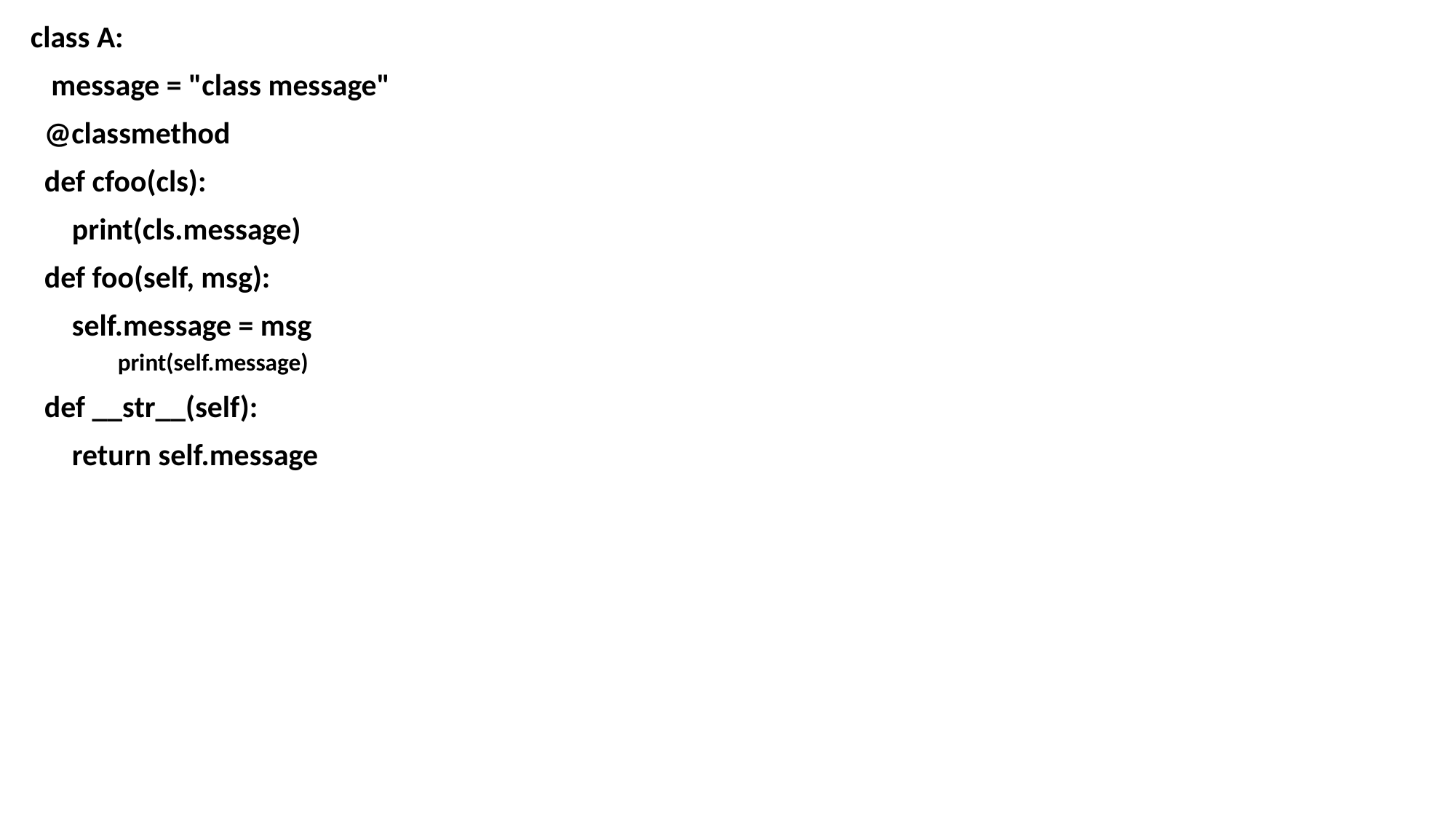

class A:
   message = "class message"
  @classmethod
  def cfoo(cls):
      print(cls.message)
  def foo(self, msg):
      self.message = msg
      print(self.message)
  def __str__(self):
      return self.message